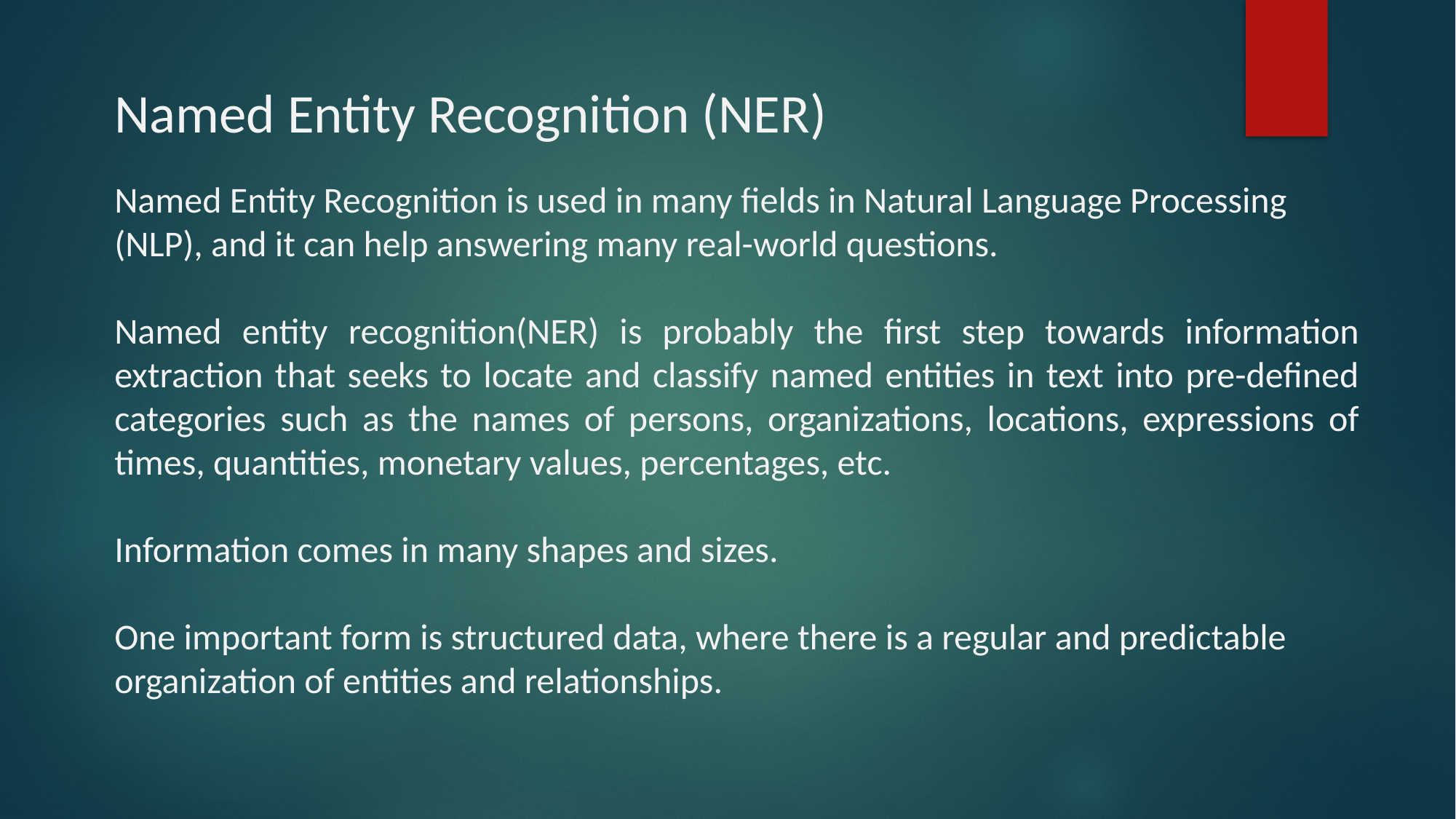

Named Entity Recognition (NER)

Named Entity Recognition is used in many fields in Natural Language Processing (NLP), and it can help answering many real-world questions.

Named entity recognition(NER) is probably the first step towards information extraction that seeks to locate and classify named entities in text into pre-defined categories such as the names of persons, organizations, locations, expressions of times, quantities, monetary values, percentages, etc.

Information comes in many shapes and sizes.

One important form is structured data, where there is a regular and predictable organization of entities and relationships.